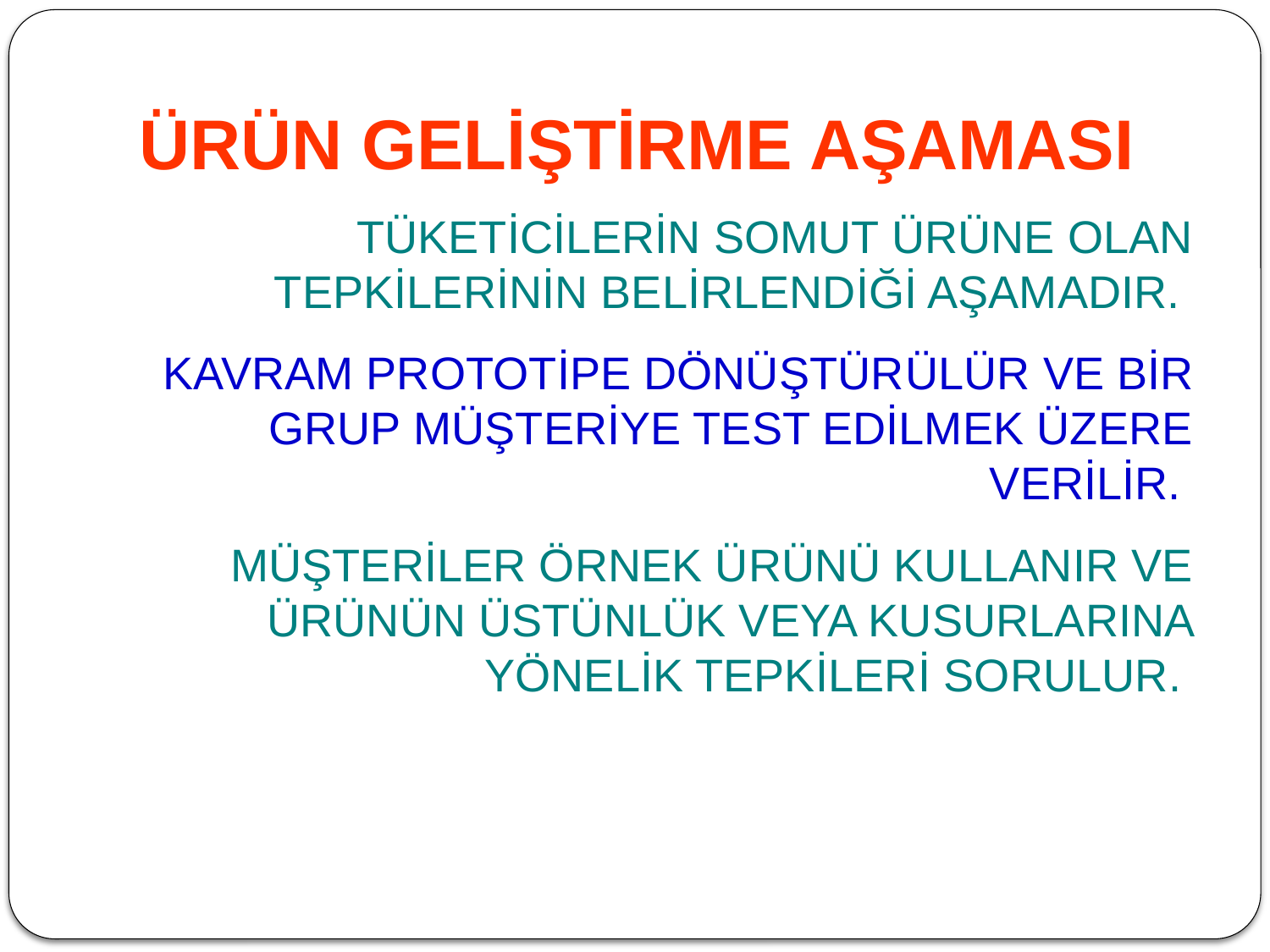

# ÜRÜN GELİŞTİRME AŞAMASI
TÜKETİCİLERİN SOMUT ÜRÜNE OLAN TEPKİLERİNİN BELİRLENDİĞİ AŞAMADIR.
KAVRAM PROTOTİPE DÖNÜŞTÜRÜLÜR VE BİR GRUP MÜŞTERİYE TEST EDİLMEK ÜZERE VERİLİR.
MÜŞTERİLER ÖRNEK ÜRÜNÜ KULLANIR VE ÜRÜNÜN ÜSTÜNLÜK VEYA KUSURLARINA YÖNELİK TEPKİLERİ SORULUR.